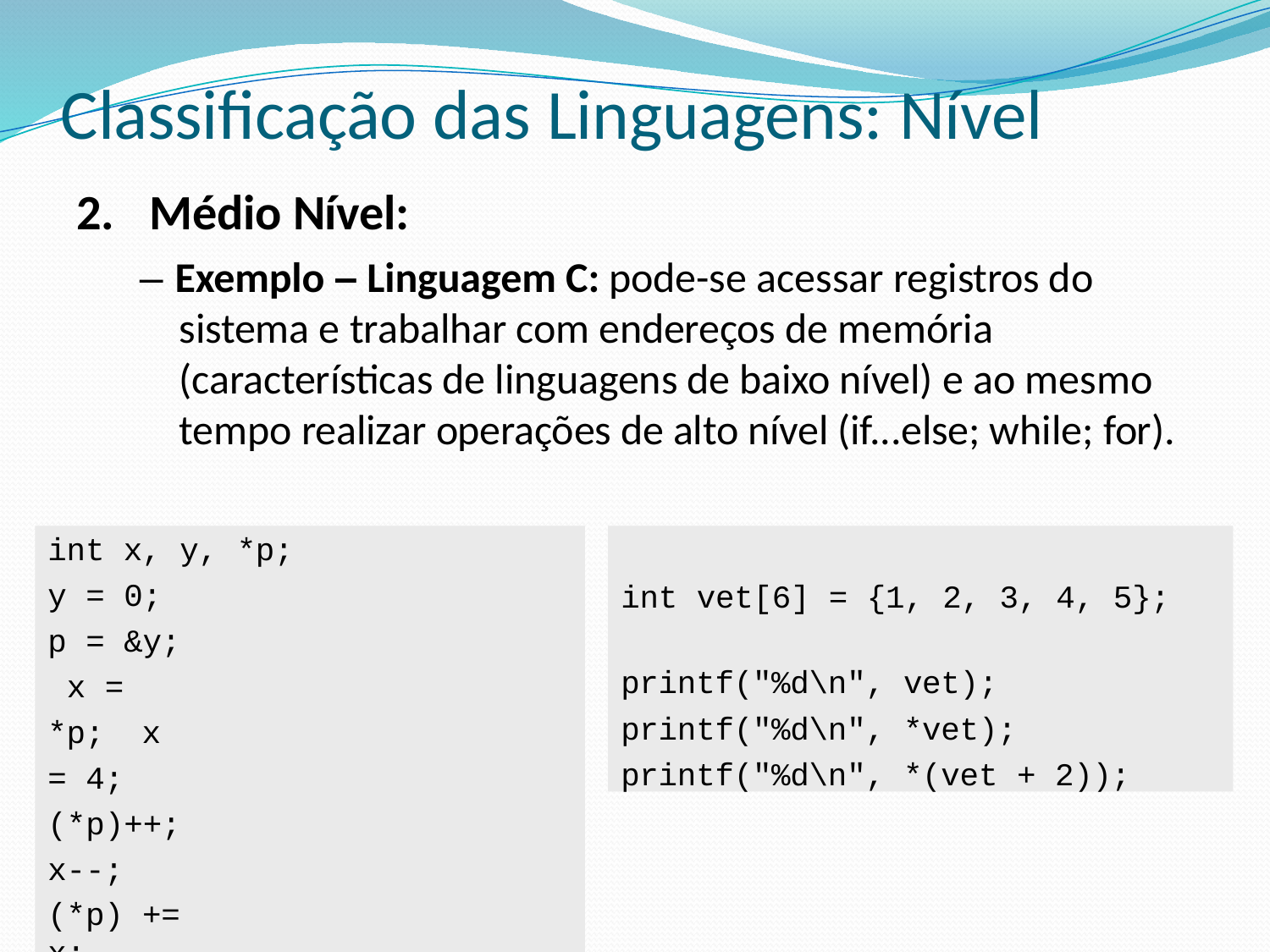

# Classificação das Linguagens: Nível
2.	Médio Nível:
– Exemplo – Linguagem C: pode-se acessar registros do  sistema e trabalhar com endereços de memória  (características de linguagens de baixo nível) e ao mesmo  tempo realizar operações de alto nível (if...else; while; for).
int x, y, *p;
y = 0;
p = &y;  x = *p;  x = 4;  (*p)++;
x--;
(*p) += x;

int vet[6] = {1, 2, 3, 4, 5};

printf("%d\n", vet);  printf("%d\n", *vet);  printf("%d\n", *(vet + 2));